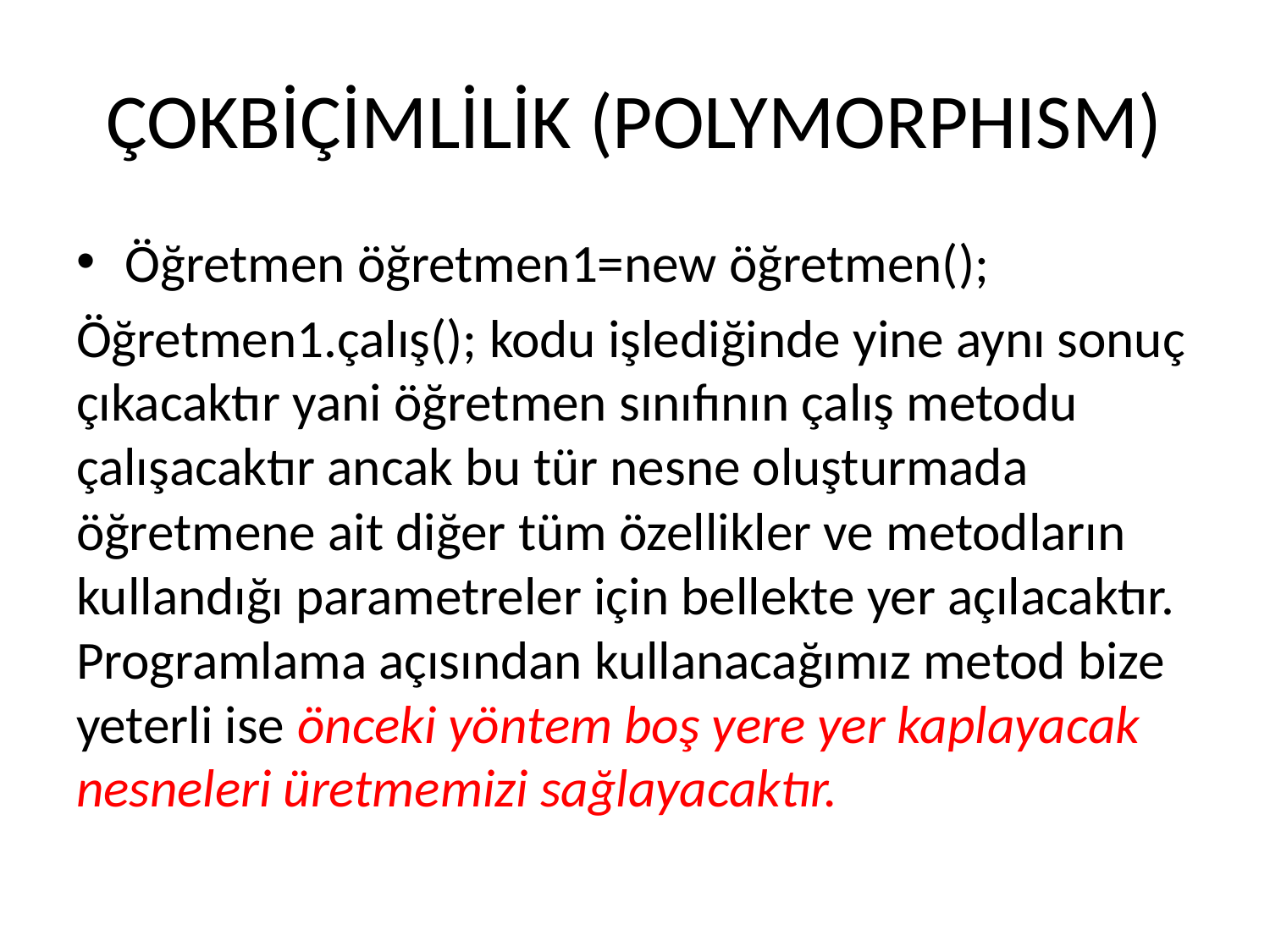

# ÇOKBİÇİMLİLİK (POLYMORPHISM)
Öğretmen öğretmen1=new öğretmen();
Öğretmen1.çalış(); kodu işlediğinde yine aynı sonuç çıkacaktır yani öğretmen sınıfının çalış metodu çalışacaktır ancak bu tür nesne oluşturmada öğretmene ait diğer tüm özellikler ve metodların kullandığı parametreler için bellekte yer açılacaktır. Programlama açısından kullanacağımız metod bize yeterli ise önceki yöntem boş yere yer kaplayacak nesneleri üretmemizi sağlayacaktır.